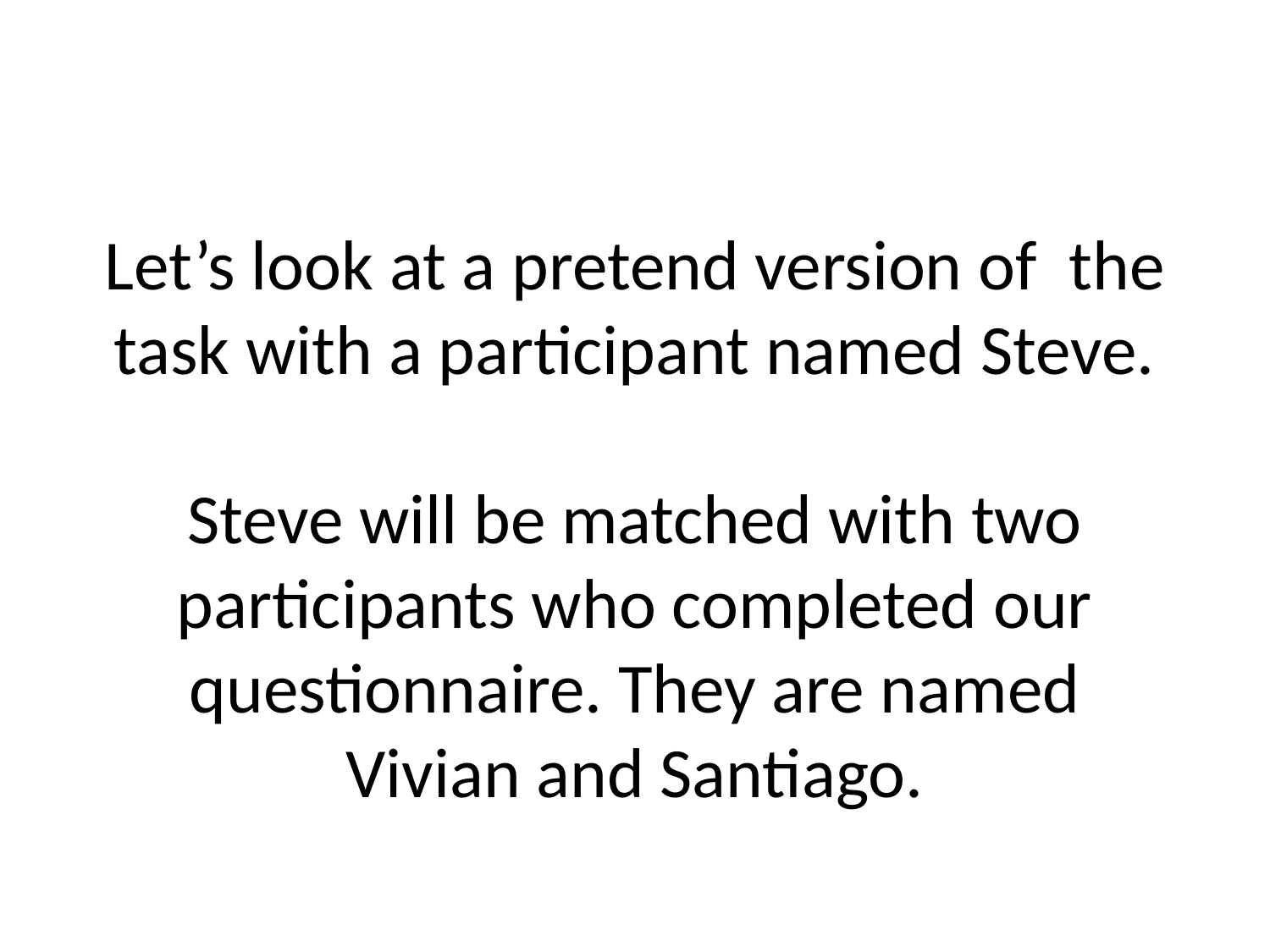

Let’s look at a pretend version of  the task with a participant named Steve.

Steve will be matched with two participants who completed our questionnaire. They are named Vivian and Santiago.